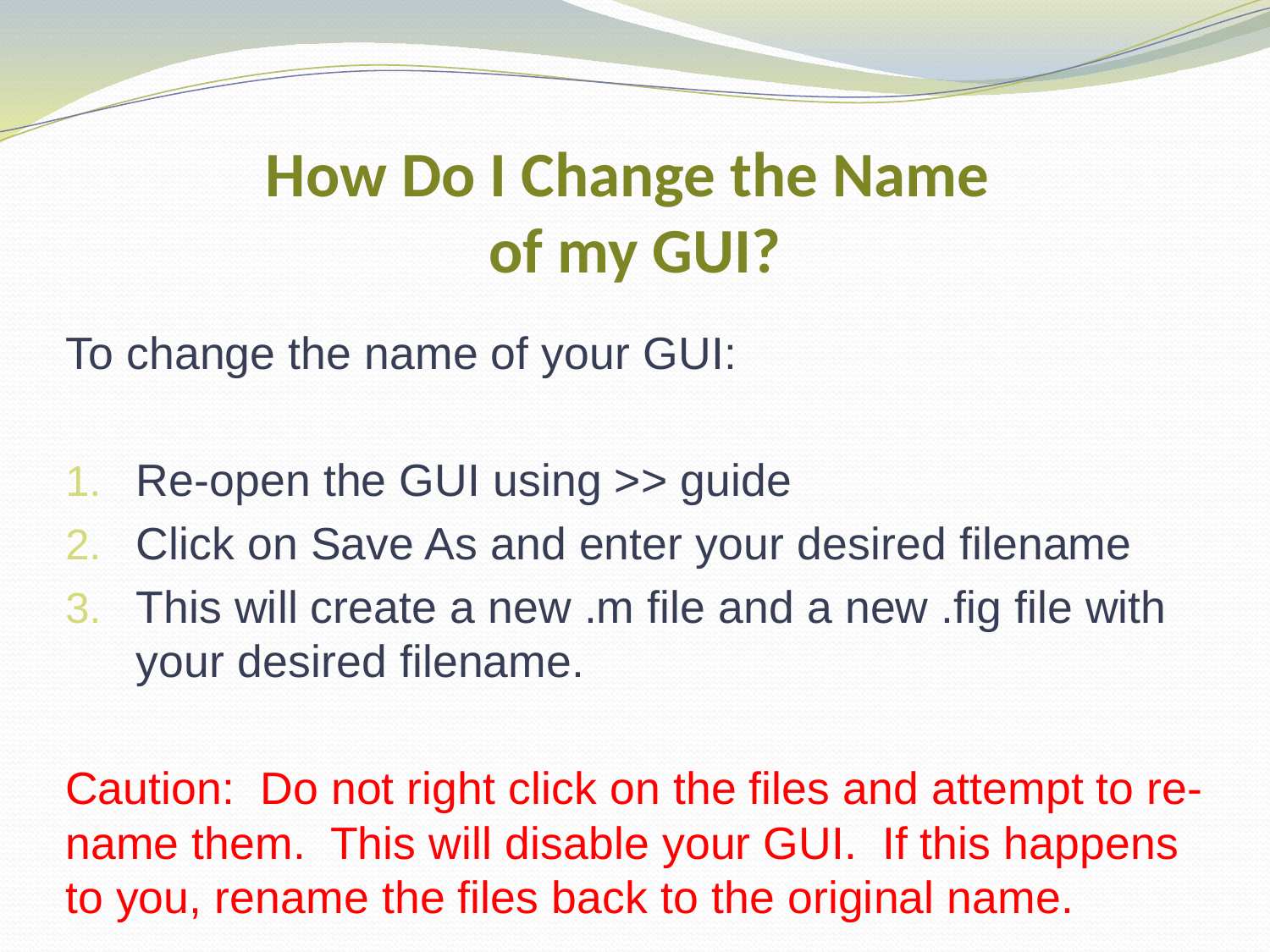

# How Do I Change the Name of my GUI?
To change the name of your GUI:

Re-open the GUI using >> guide
Click on Save As and enter your desired filename
This will create a new .m file and a new .fig file with your desired filename.

Caution:  Do not right click on the files and attempt to re-name them.  This will disable your GUI.  If this happens to you, rename the files back to the original name.